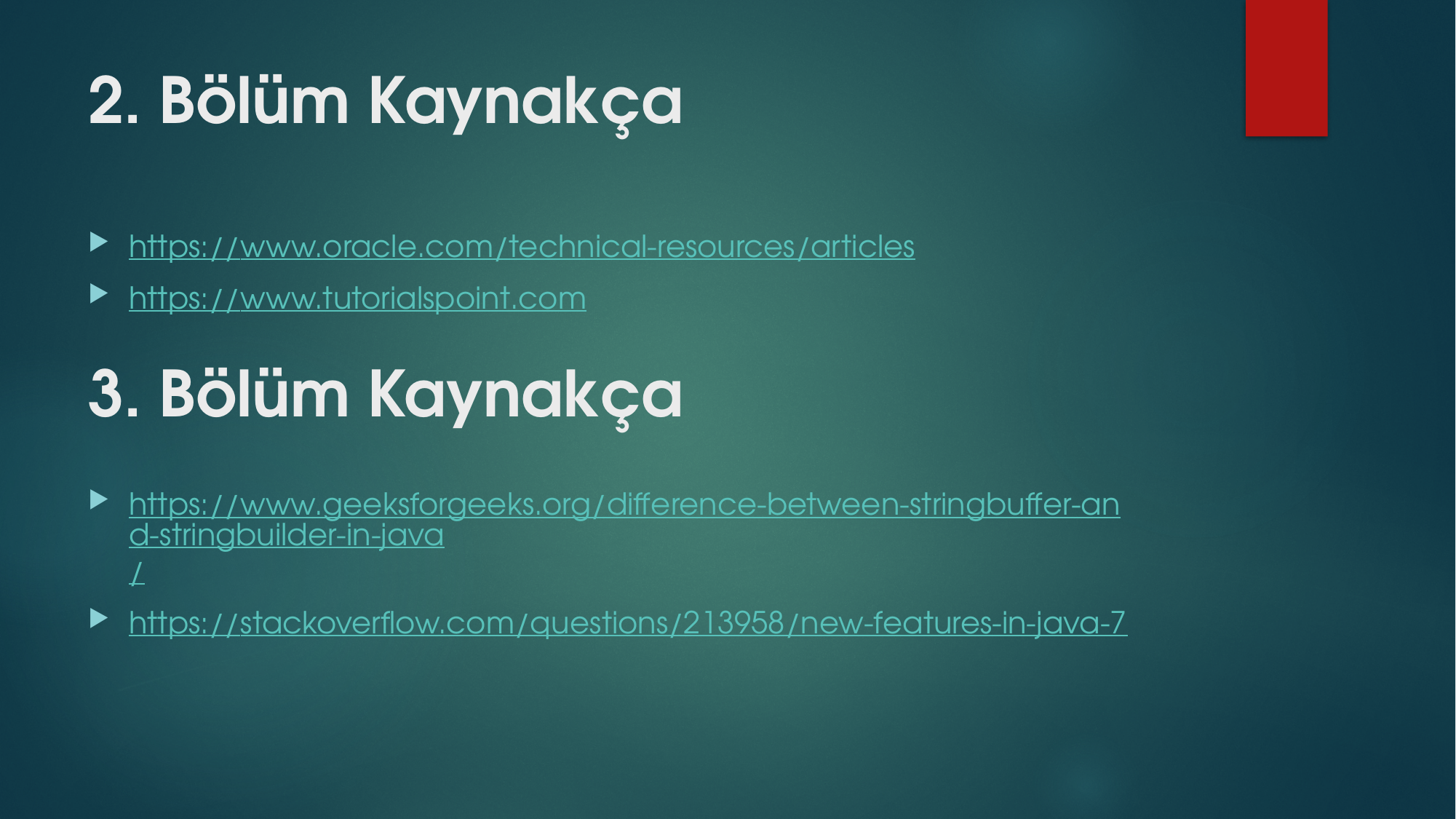

# 2. Bölüm Kaynakça
https://www.oracle.com/technical-resources/articles
https://www.tutorialspoint.com

https://www.geeksforgeeks.org/difference-between-stringbuffer-and-stringbuilder-in-java/
https://stackoverflow.com/questions/213958/new-features-in-java-7

3. Bölüm Kaynakça